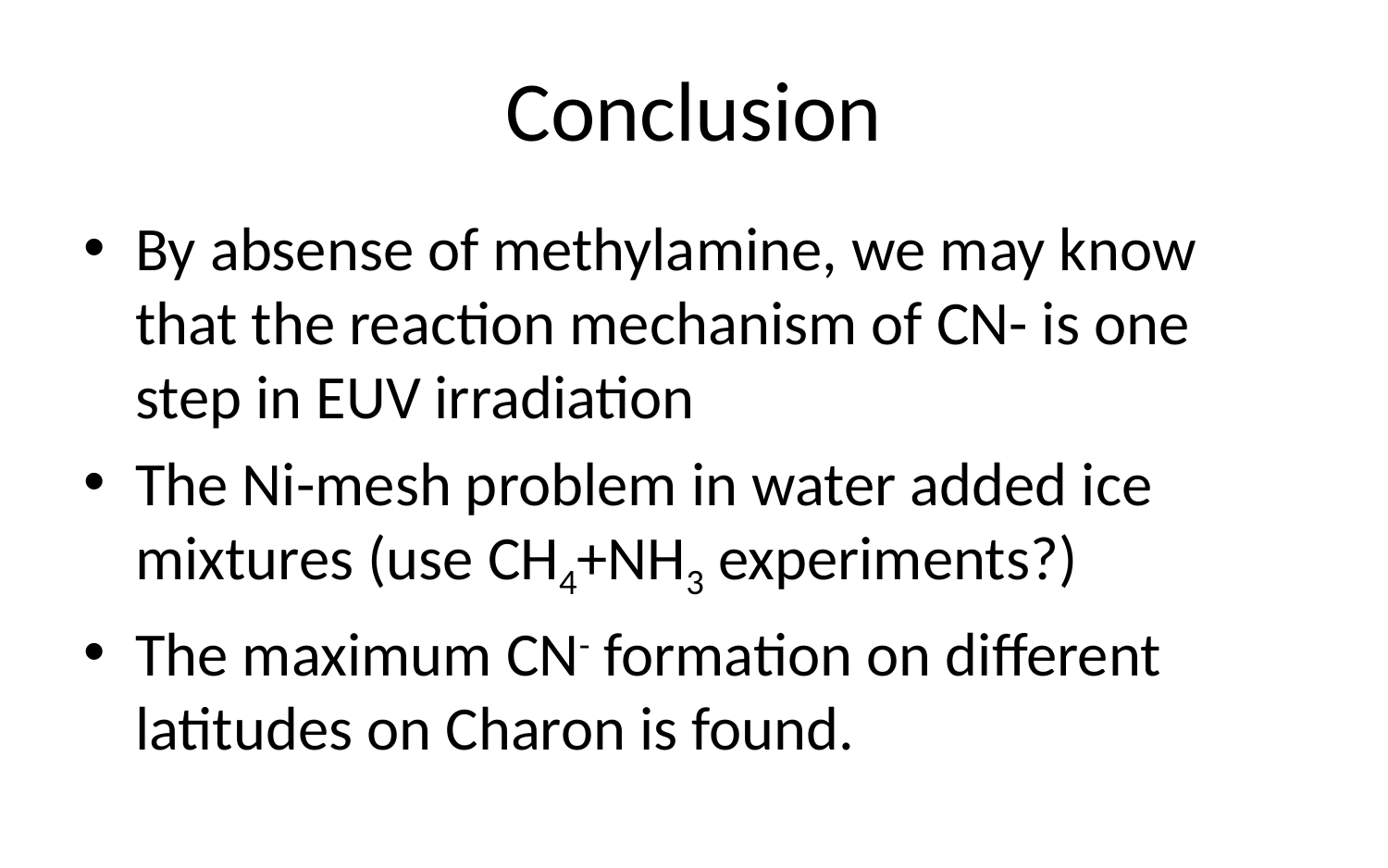

# Conclusion
By absense of methylamine, we may know that the reaction mechanism of CN- is one step in EUV irradiation
The Ni-mesh problem in water added ice mixtures (use CH4+NH3 experiments?)
The maximum CN- formation on different latitudes on Charon is found.